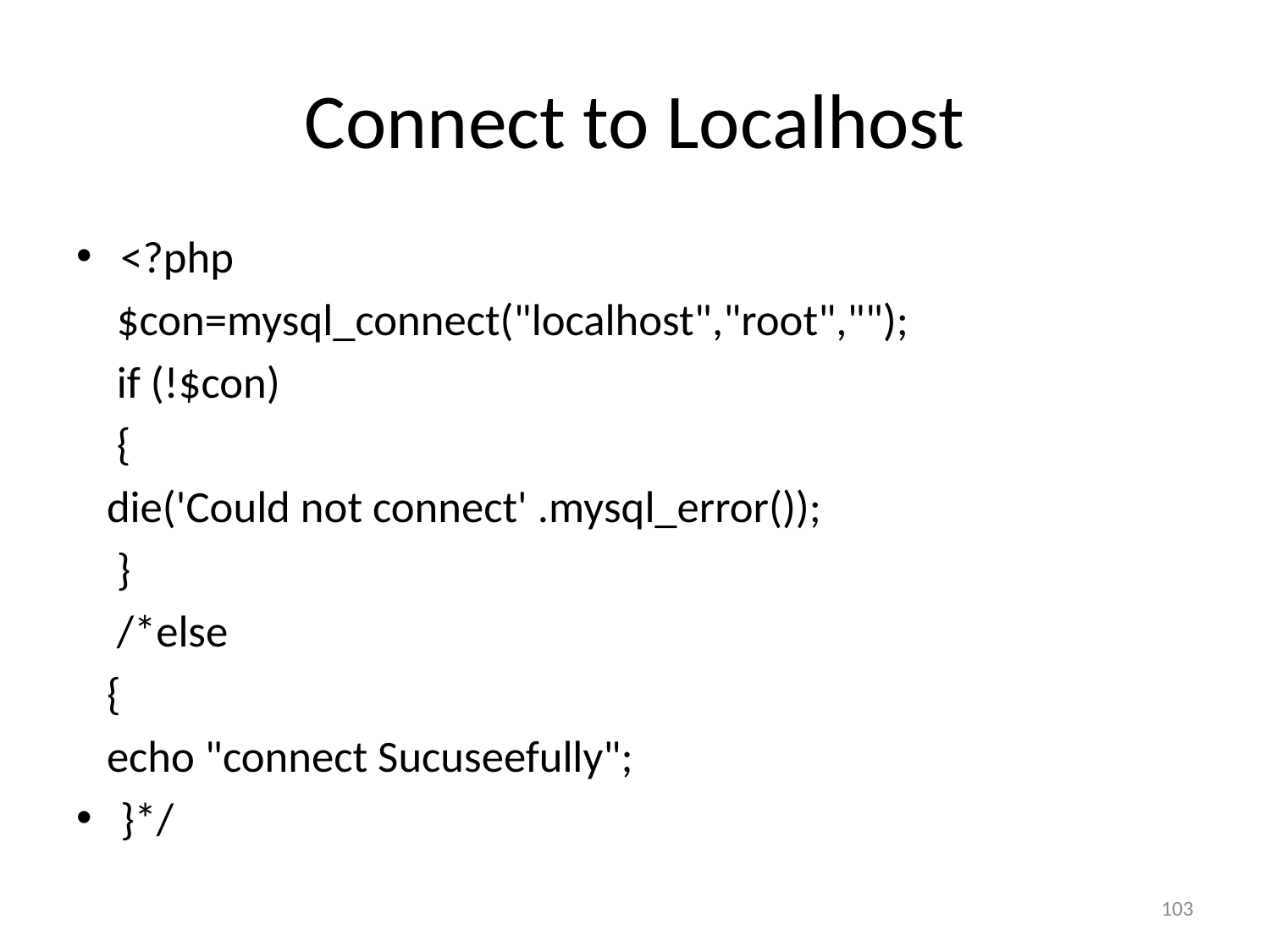

# Connect to Localhost
<?php
    $con=mysql_connect("localhost","root","");
    if (!$con)
    {
   die('Could not connect' .mysql_error());
    }
    /*else
   {
   echo "connect Sucuseefully";
}*/

103